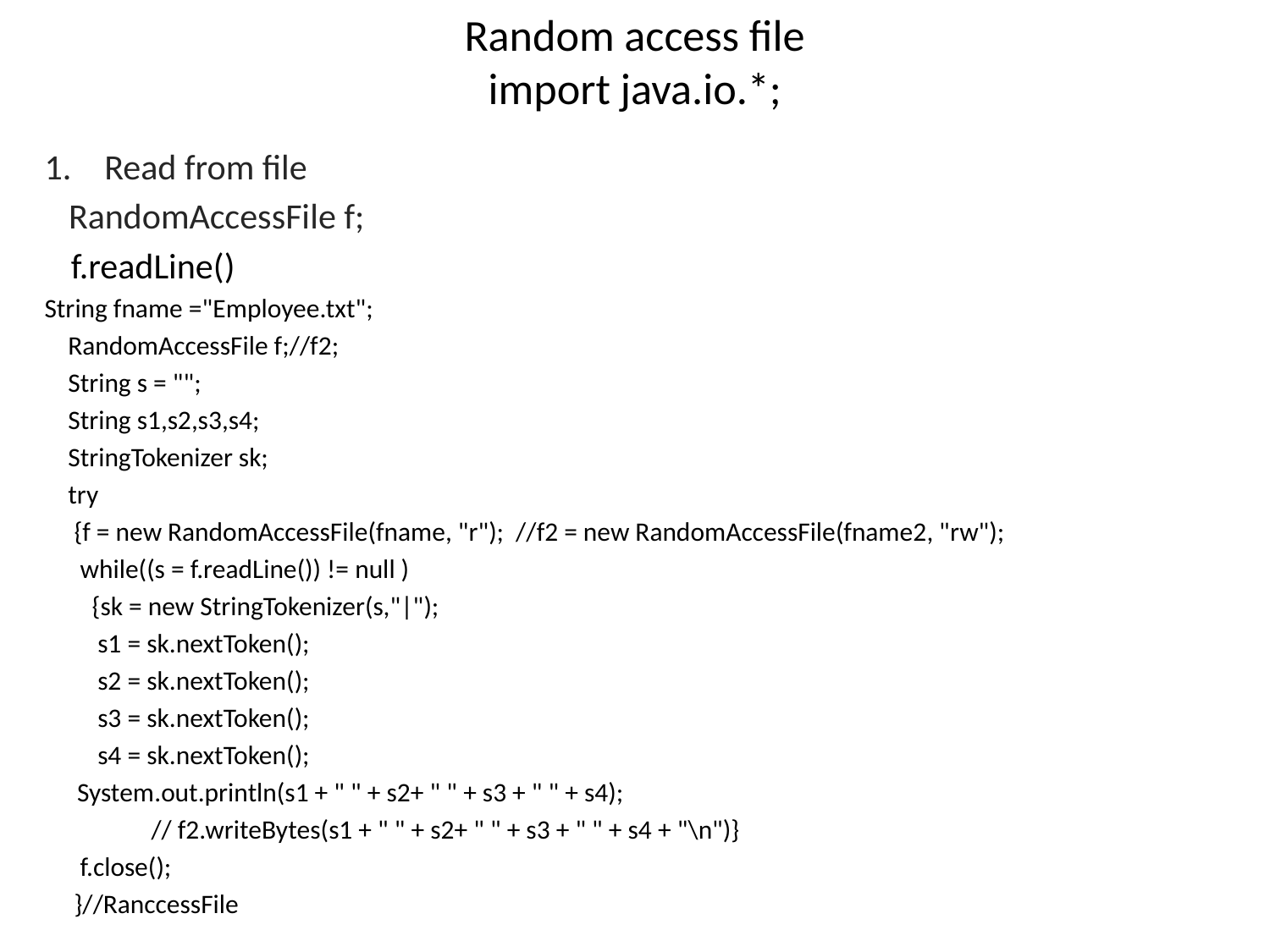

# Random access file import java.io.*;
Read from file
   RandomAccessFile f;
	f.readLine()
String fname ="Employee.txt";
    RandomAccessFile f;//f2;
    String s = "";
    String s1,s2,s3,s4;
    StringTokenizer sk;
    try
     {f = new RandomAccessFile(fname, "r");  //f2 = new RandomAccessFile(fname2, "rw");
      while((s = f.readLine()) != null )
        {sk = new StringTokenizer(s,"|");
         s1 = sk.nextToken();
         s2 = sk.nextToken();
         s3 = sk.nextToken();
         s4 = sk.nextToken();
	 System.out.println(s1 + " " + s2+ " " + s3 + " " + s4);
                  // f2.writeBytes(s1 + " " + s2+ " " + s3 + " " + s4 + "\n")}
      f.close();
     }//RanccessFile